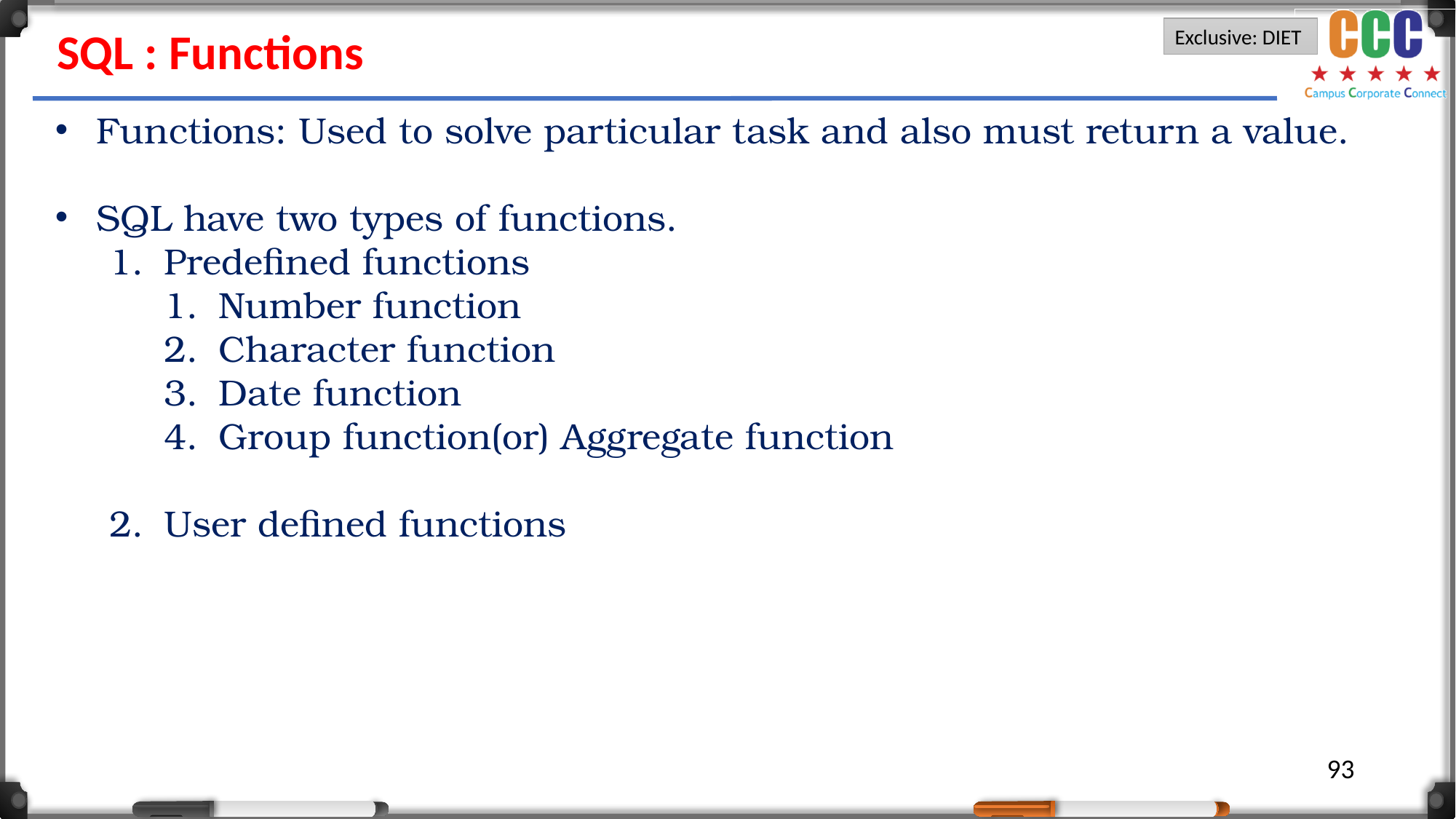

SQL : Functions
Functions: Used to solve particular task and also must return a value.

SQL have two types of functions.
Predefined functions
Number function
Character function
Date function
Group function(or) Aggregate function

User defined functions